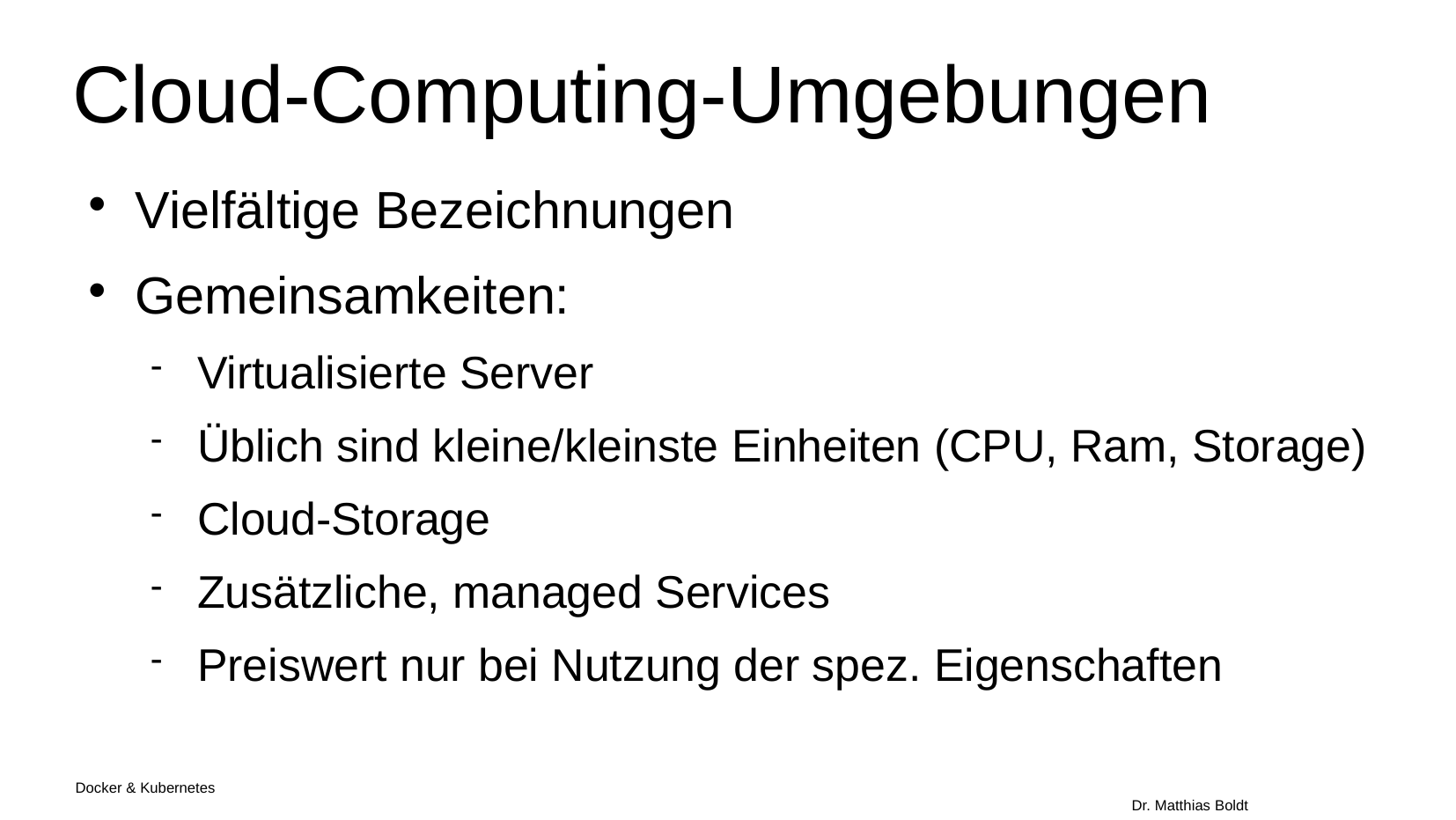

Cloud-Computing-Umgebungen
Vielfältige Bezeichnungen
Gemeinsamkeiten:
Virtualisierte Server
Üblich sind kleine/kleinste Einheiten (CPU, Ram, Storage)
Cloud-Storage
Zusätzliche, managed Services
Preiswert nur bei Nutzung der spez. Eigenschaften
Docker & Kubernetes																Dr. Matthias Boldt